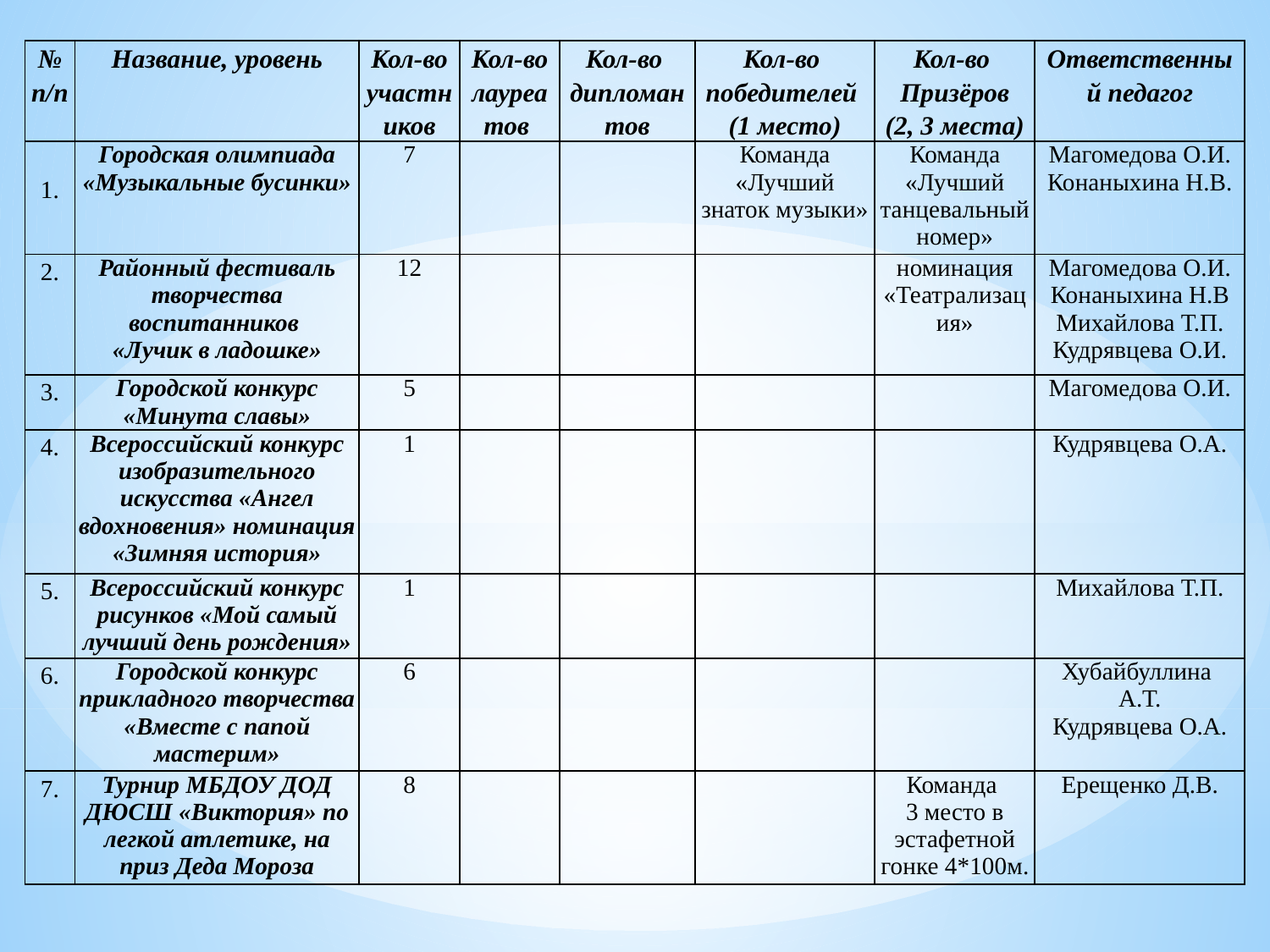

|  |  |  |  |  |  |  |  |
| --- | --- | --- | --- | --- | --- | --- | --- |
| № п/п | Название, уровень | Кол-во участников | Кол-во лауреатов | Кол-во дипломантов | Кол-во победителей (1 место) | Кол-во Призёров (2, 3 места) | Ответственный педагог |
| 1. | Городская олимпиада «Музыкальные бусинки» | 7 |  |  | Команда «Лучший знаток музыки» | Команда «Лучший танцевальный номер» | Магомедова О.И. Конаныхина Н.В. |
| 2. | Районный фестиваль творчества воспитанников «Лучик в ладошке» | 12 |  |  |  | номинация «Театрализация» | Магомедова О.И. Конаныхина Н.В Михайлова Т.П. Кудрявцева О.И. |
| 3. | Городской конкурс «Минута славы» | 5 |  |  |  |  | Магомедова О.И. |
| 4. | Всероссийский конкурс изобразительного искусства «Ангел вдохновения» номинация «Зимняя история» | 1 |  |  |  |  | Кудрявцева О.А. |
| 5. | Всероссийский конкурс рисунков «Мой самый лучший день рождения» | 1 |  |  |  |  | Михайлова Т.П. |
| 6. | Городской конкурс прикладного творчества «Вместе с папой мастерим» | 6 |  |  |  |  | Хубайбуллина А.Т. Кудрявцева О.А. |
| 7. | Турнир МБДОУ ДОД ДЮСШ «Виктория» по легкой атлетике, на приз Деда Мороза | 8 |  |  |  | Команда 3 место в эстафетной гонке 4\*100м. | Ерещенко Д.В. |